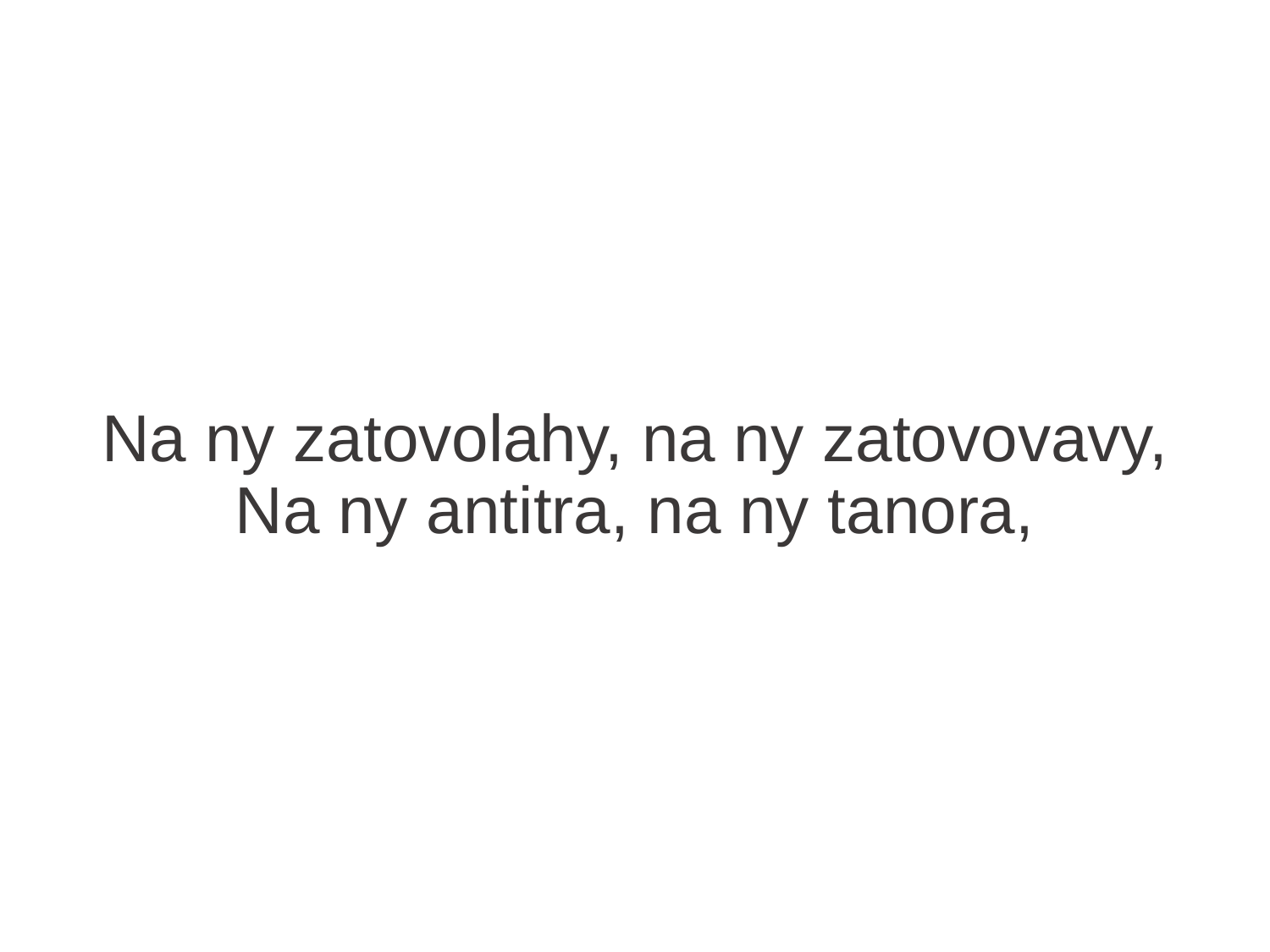

Na ny zatovolahy, na ny zatovovavy,
Na ny antitra, na ny tanora,